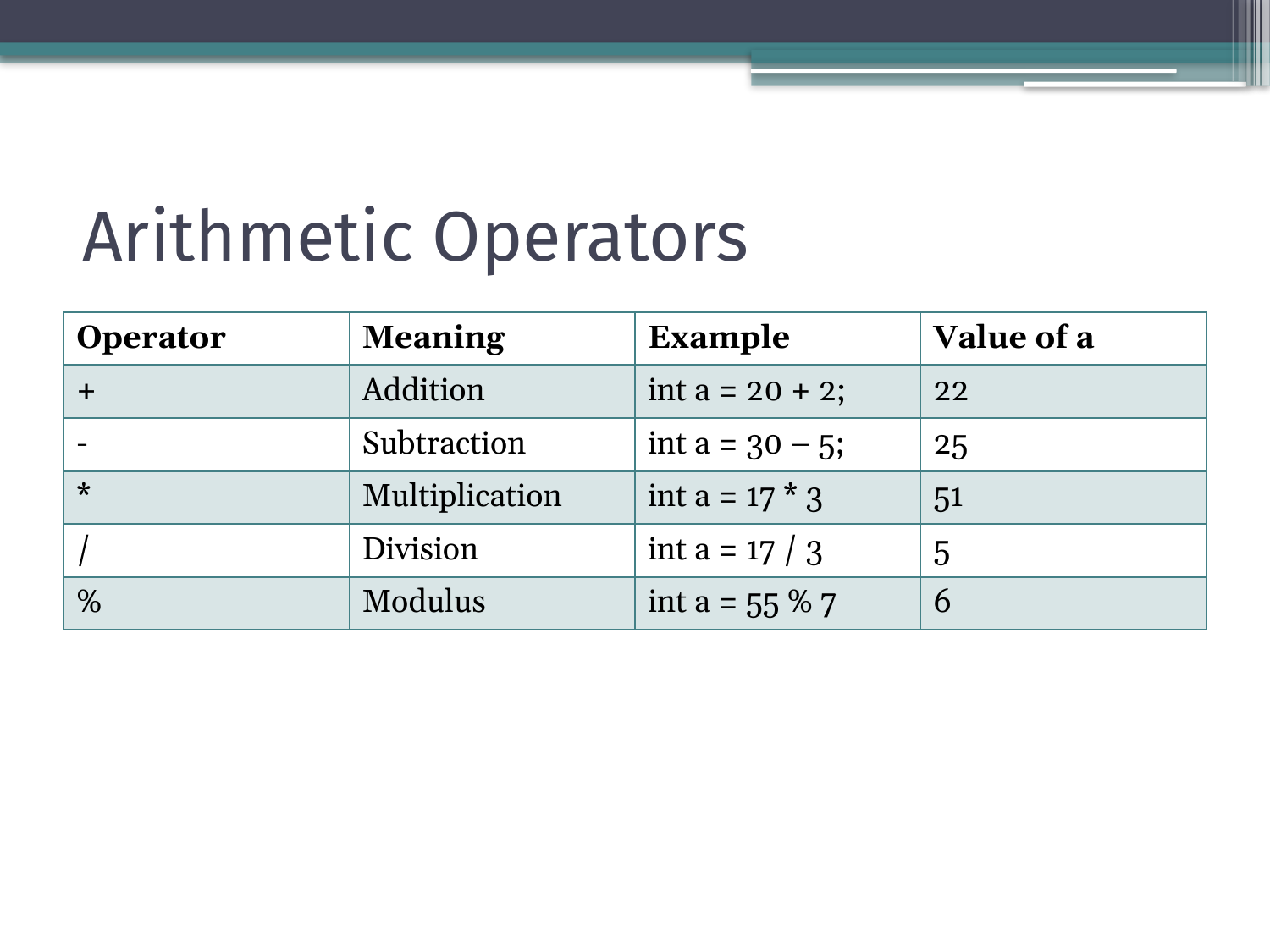

# Arithmetic Operators
| Operator | Meaning | Example | Value of a |
| --- | --- | --- | --- |
| + | Addition | int a = 20 + 2; | 22 |
| - | Subtraction | int a = 30 – 5; | 25 |
| \* | Multiplication | int a = 17 \* 3 | 51 |
| / | Division | int a = 17 / 3 | 5 |
| % | Modulus | int a = 55 % 7 | 6 |